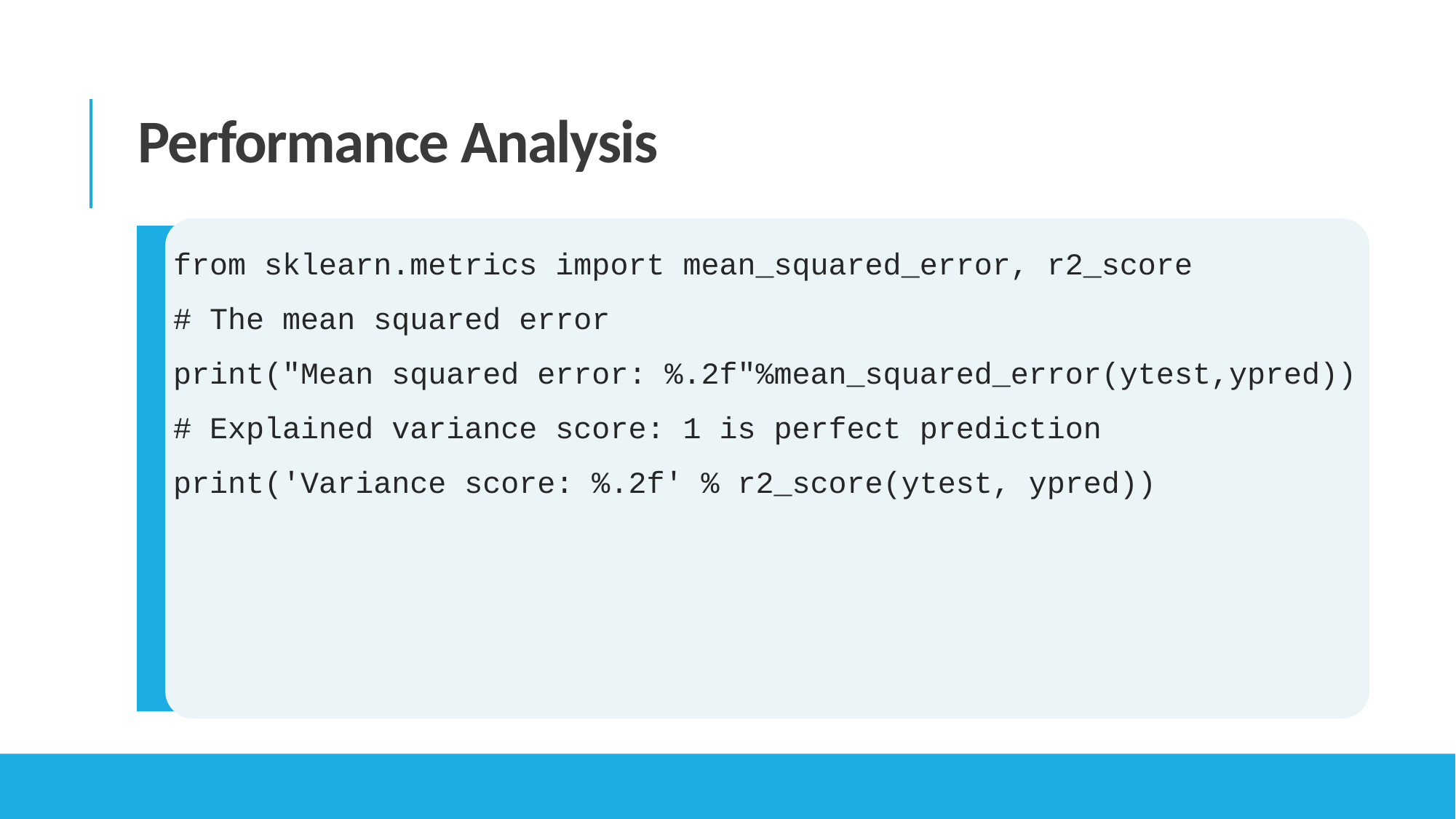

Performance Analysis
from sklearn.metrics import mean_squared_error, r2_score
# The mean squared error
print("Mean squared error: %.2f"%mean_squared_error(ytest,ypred))
# Explained variance score: 1 is perfect prediction
print('Variance score: %.2f' % r2_score(ytest, ypred))